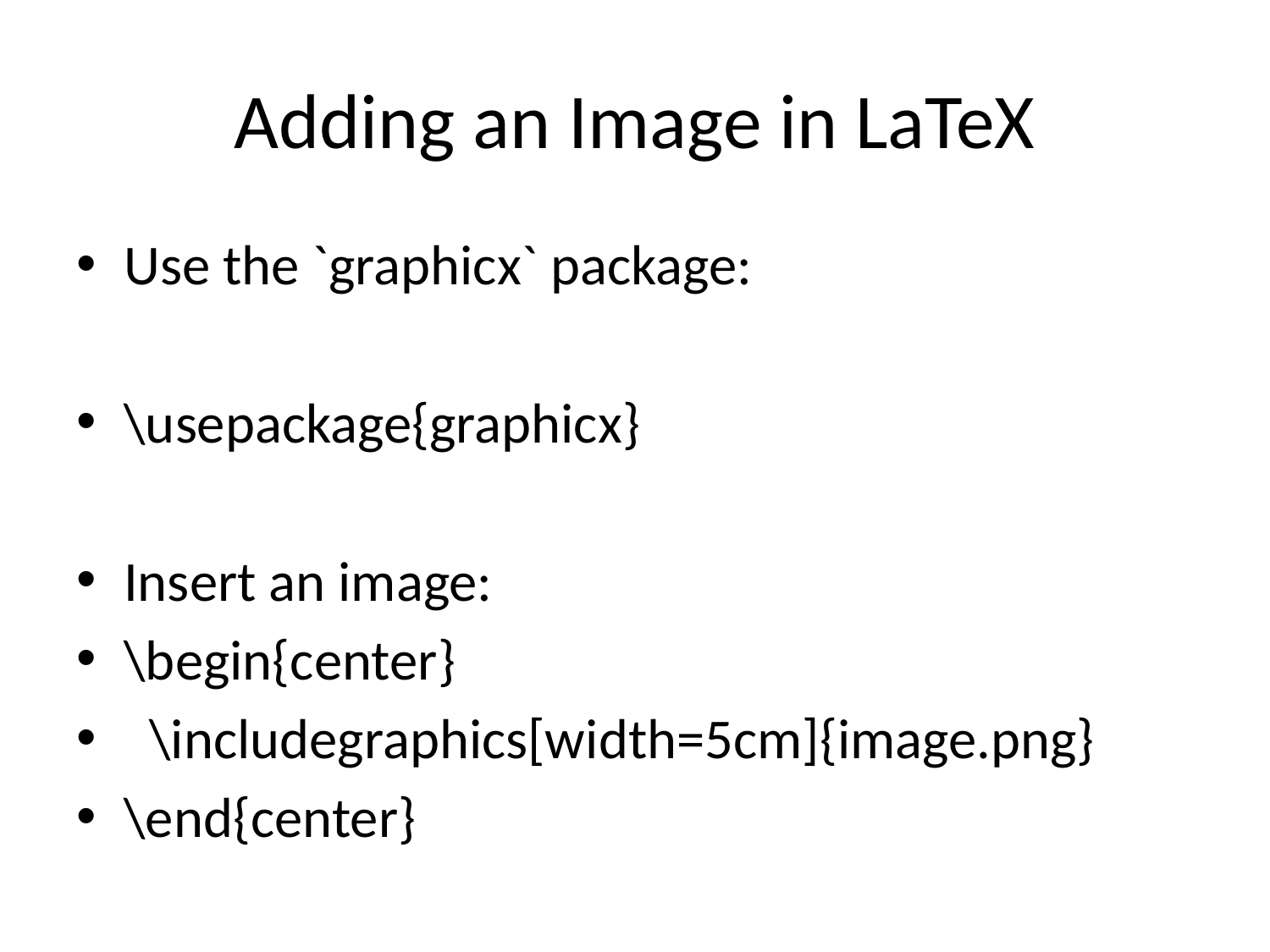

# Adding an Image in LaTeX
Use the `graphicx` package:

\usepackage{graphicx}

Insert an image:
\begin{center}
  \includegraphics[width=5cm]{image.png}
\end{center}